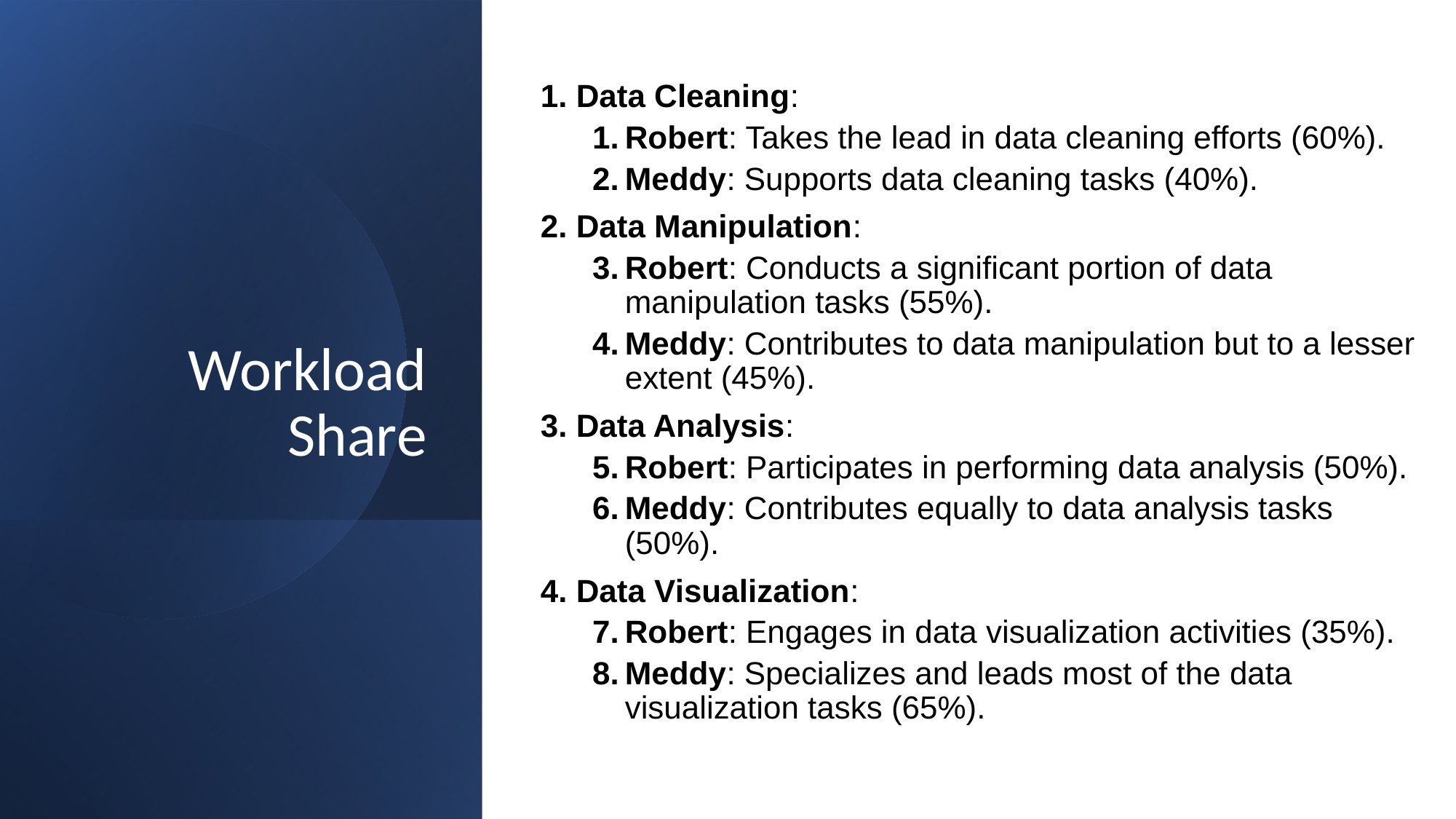

# Workload Share
1. Data Cleaning:
Robert: Takes the lead in data cleaning efforts (60%).
Meddy: Supports data cleaning tasks (40%).
2. Data Manipulation:
Robert: Conducts a significant portion of data manipulation tasks (55%).
Meddy: Contributes to data manipulation but to a lesser extent (45%).
3. Data Analysis:
Robert: Participates in performing data analysis (50%).
Meddy: Contributes equally to data analysis tasks (50%).
4. Data Visualization:
Robert: Engages in data visualization activities (35%).
Meddy: Specializes and leads most of the data visualization tasks (65%).